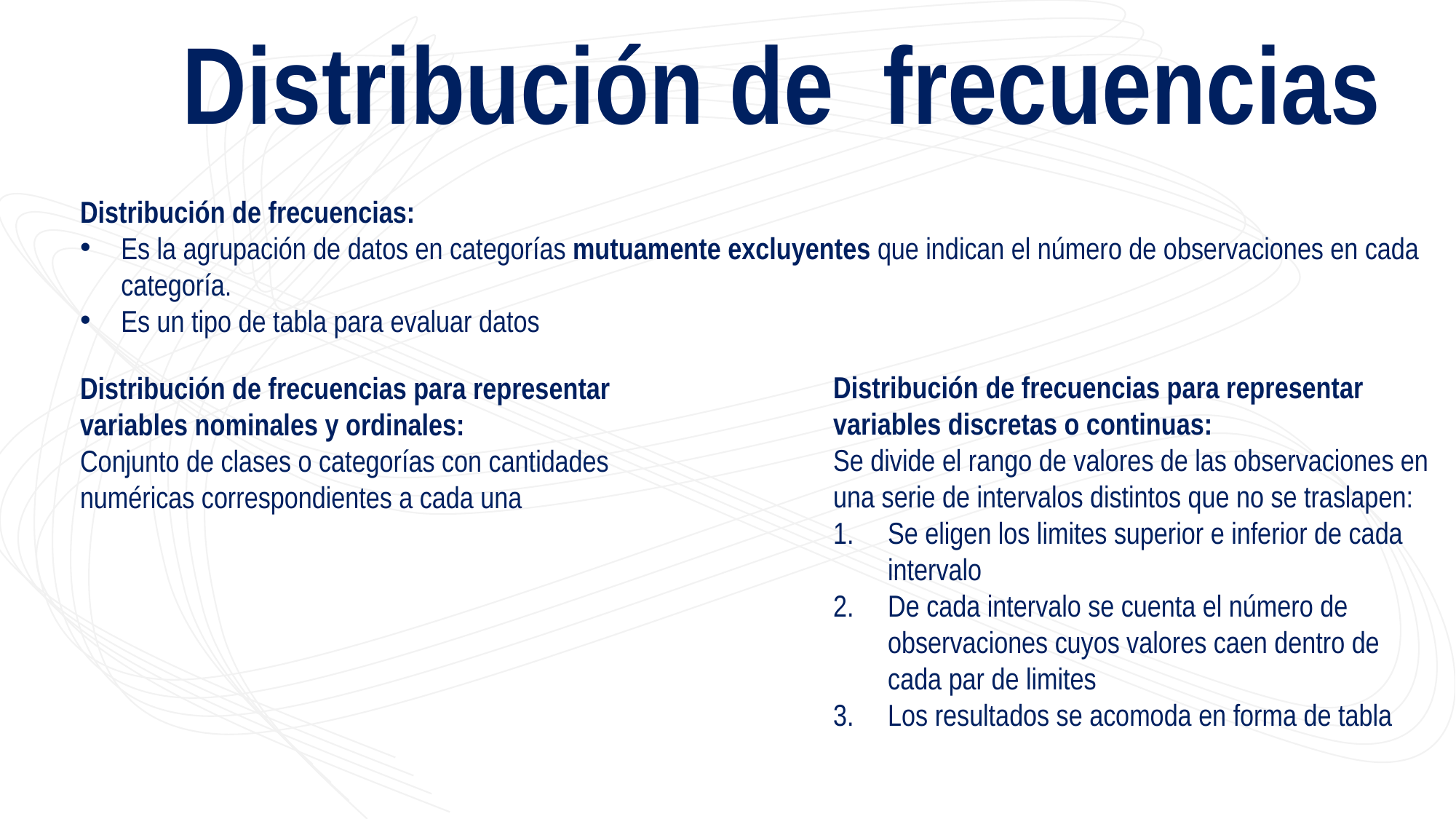

Distribución de  frecuencias

Distribución de frecuencias:
Es la agrupación de datos en categorías mutuamente excluyentes que indican el número de observaciones en cada categoría.
Es un tipo de tabla para evaluar datos
Distribución de frecuencias para representar variables discretas o continuas:
Se divide el rango de valores de las observaciones en una serie de intervalos distintos que no se traslapen:
Se eligen los limites superior e inferior de cada intervalo
De cada intervalo se cuenta el número de observaciones cuyos valores caen dentro de cada par de limites
Los resultados se acomoda en forma de tabla
Distribución de frecuencias para representar variables nominales y ordinales:
Conjunto de clases o categorías con cantidades numéricas correspondientes a cada una